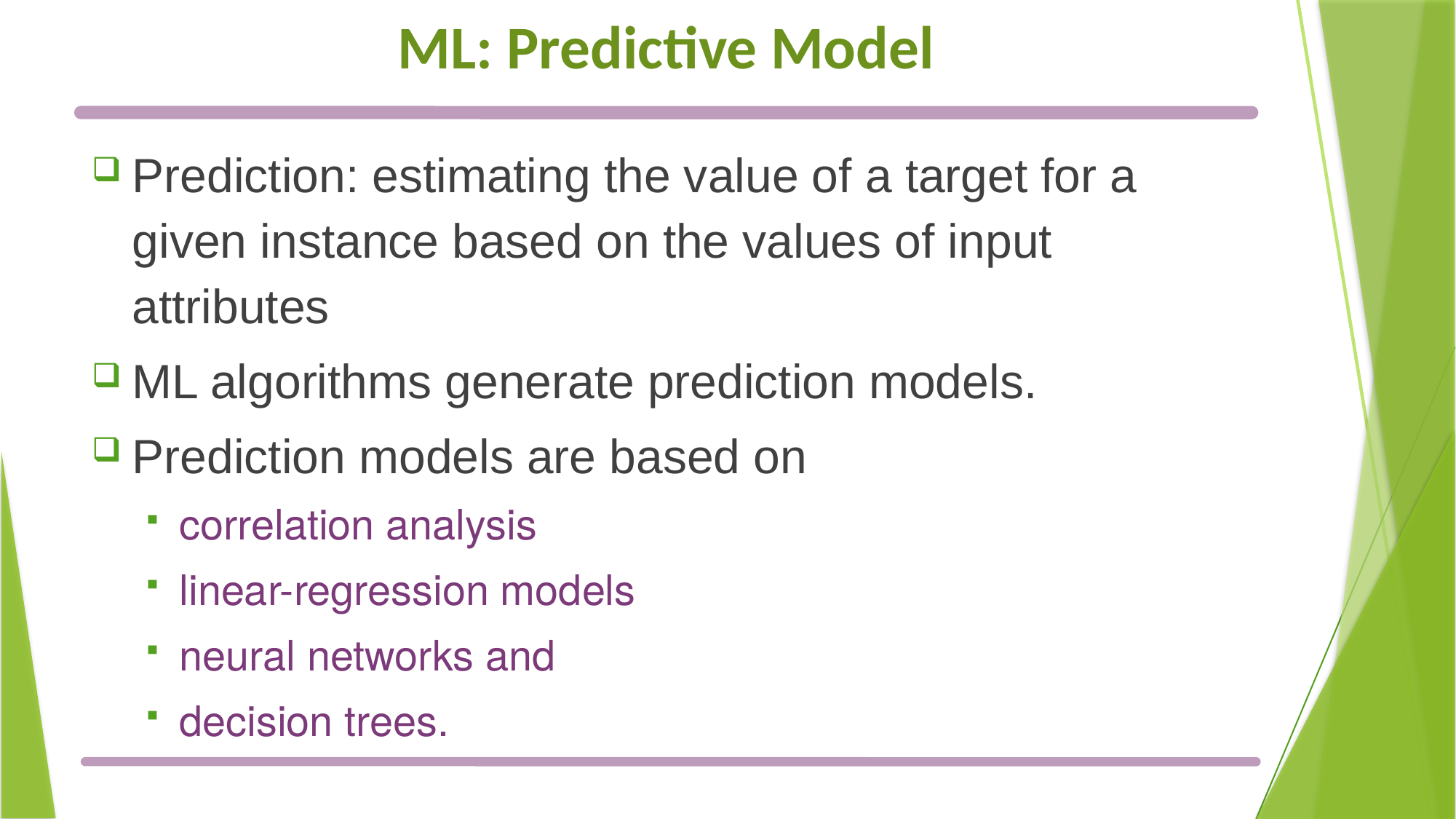

# ML: Predictive Model
Prediction: estimating the value of a target for a given instance based on the values of input attributes
ML algorithms generate prediction models.
Prediction models are based on
correlation analysis
linear-regression models
neural networks and
decision trees.